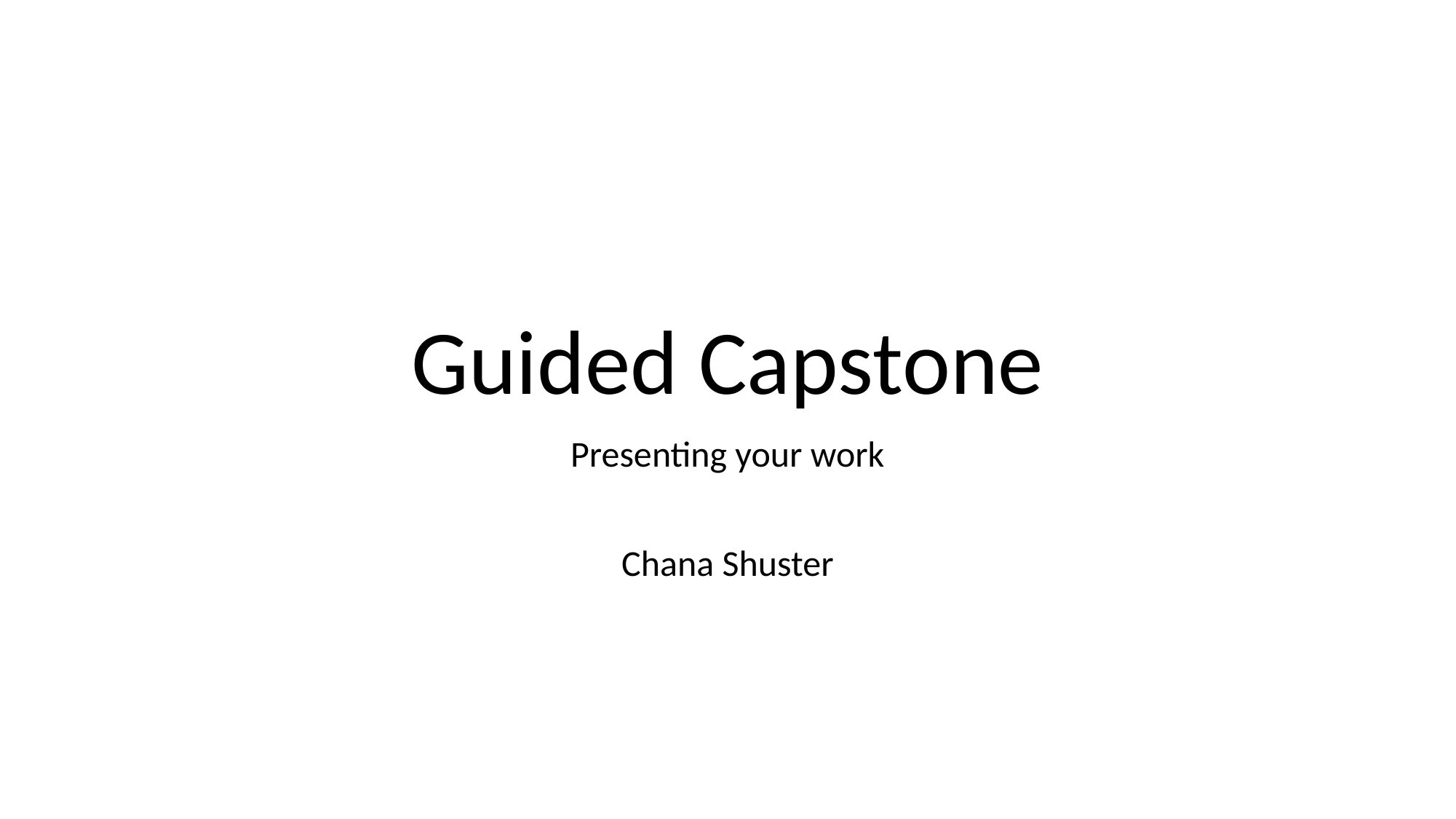

# Guided Capstone
Presenting your work

Chana Shuster